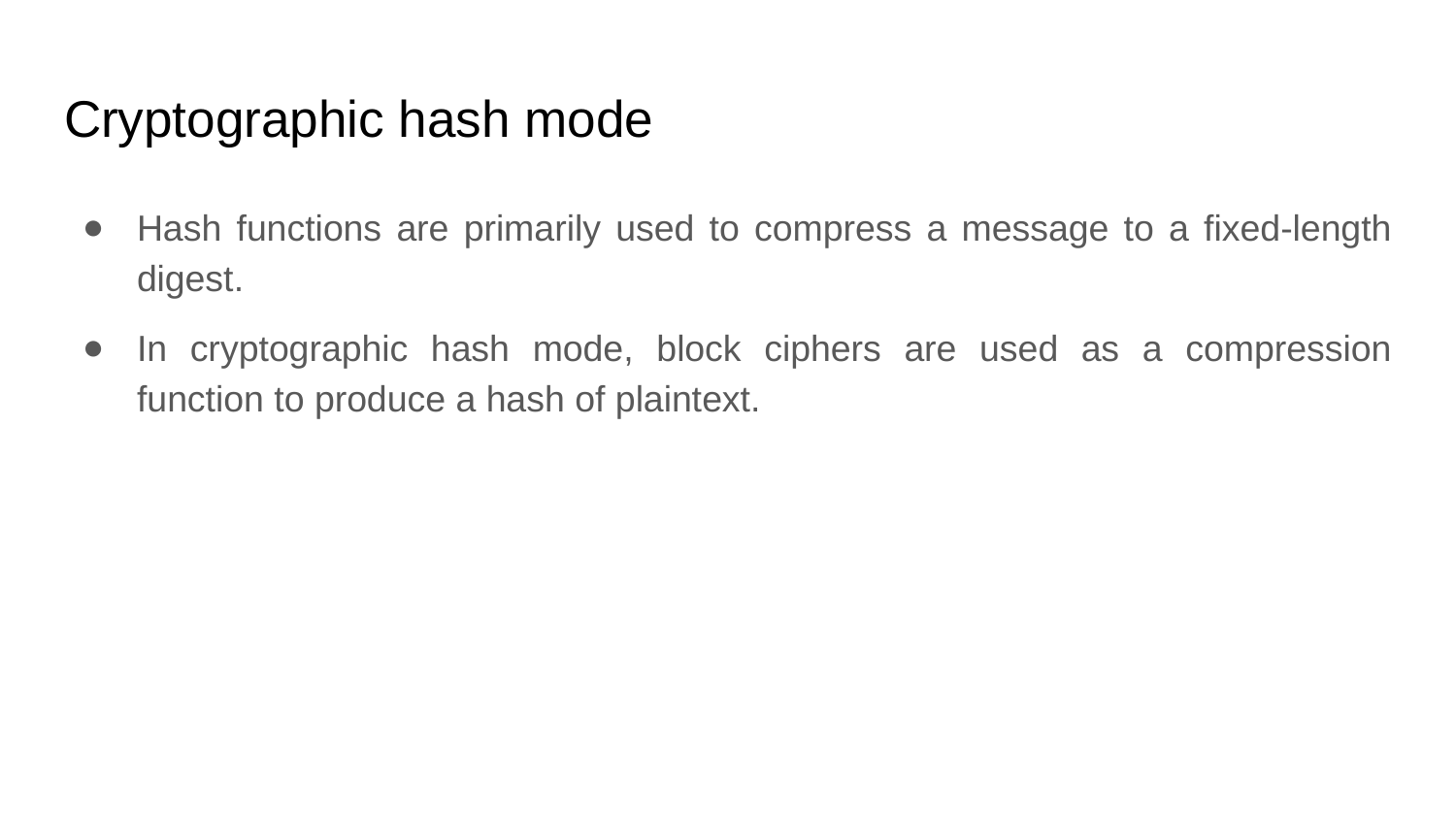

# Cryptographic hash mode
Hash functions are primarily used to compress a message to a fixed-length digest.
In cryptographic hash mode, block ciphers are used as a compression function to produce a hash of plaintext.